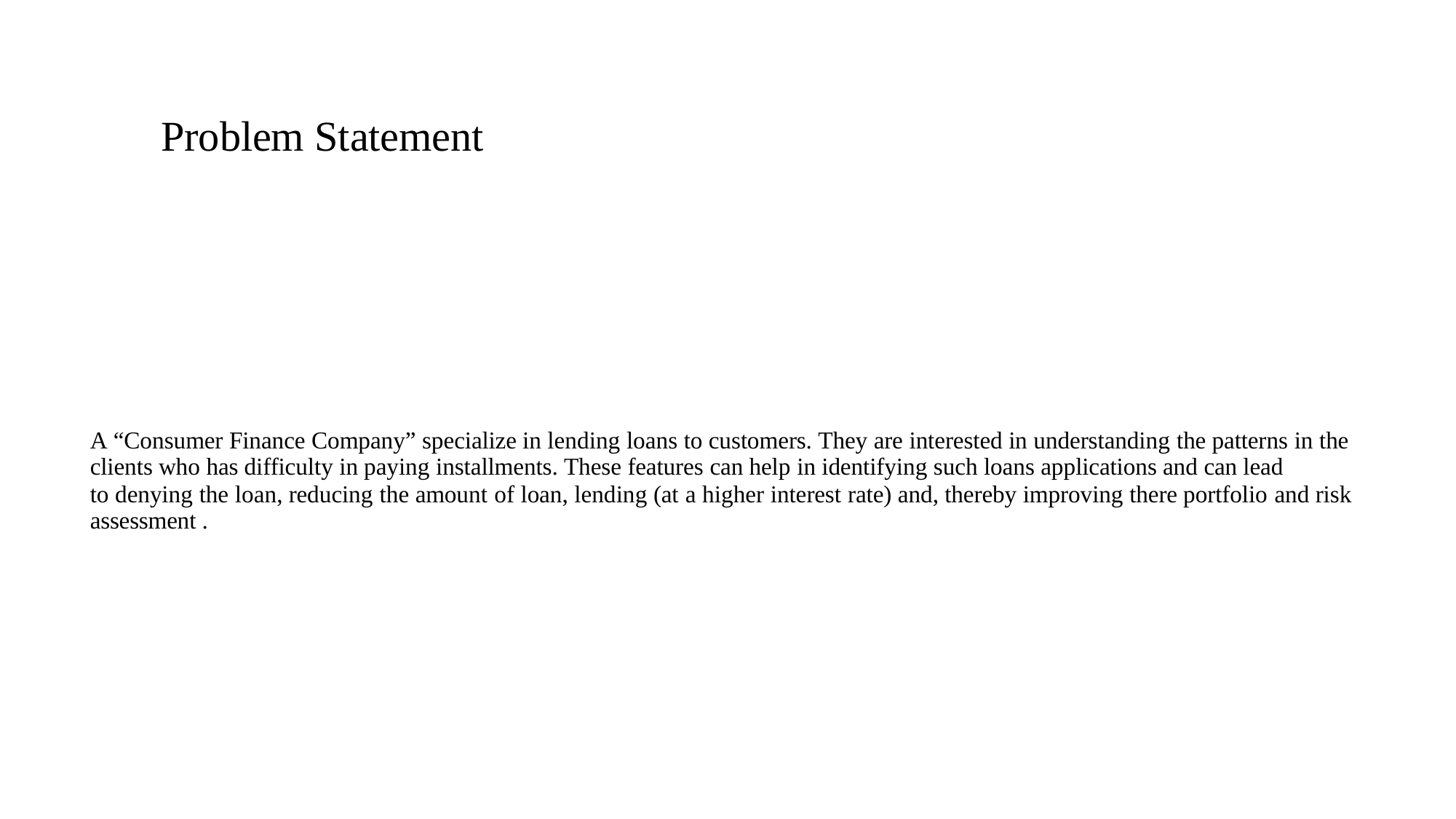

# Problem Statement
A “Consumer Finance Company” specialize in lending loans to customers. They are interested in understanding the patterns in the
clients who has difficulty in paying installments. These features can help in identifying such loans applications and can lead
to denying the loan, reducing the amount of loan, lending (at a higher interest rate) and, thereby improving there portfolio and risk  assessment .